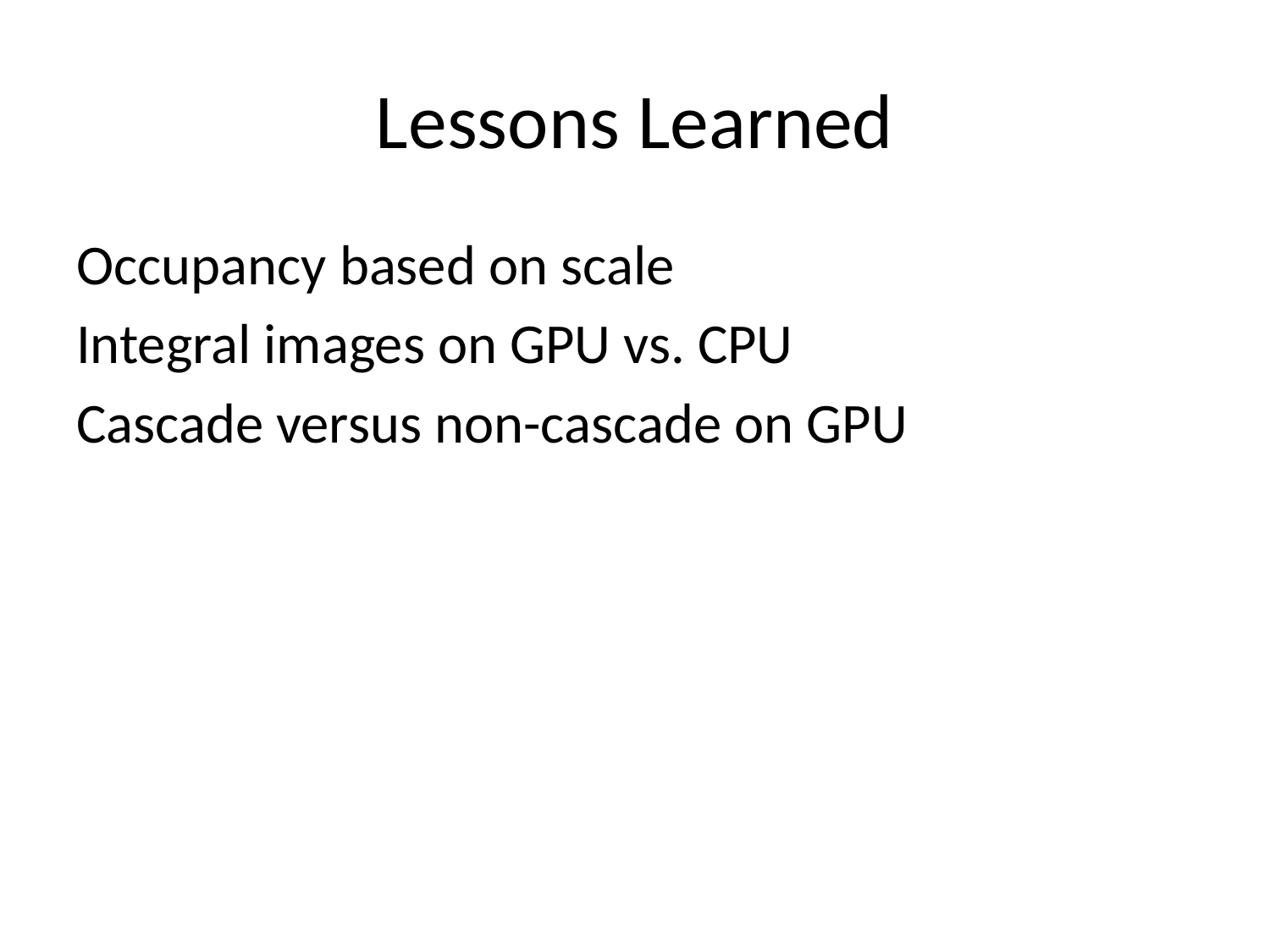

# Lessons Learned
Occupancy based on scale
Integral images on GPU vs. CPU
Cascade versus non-cascade on GPU